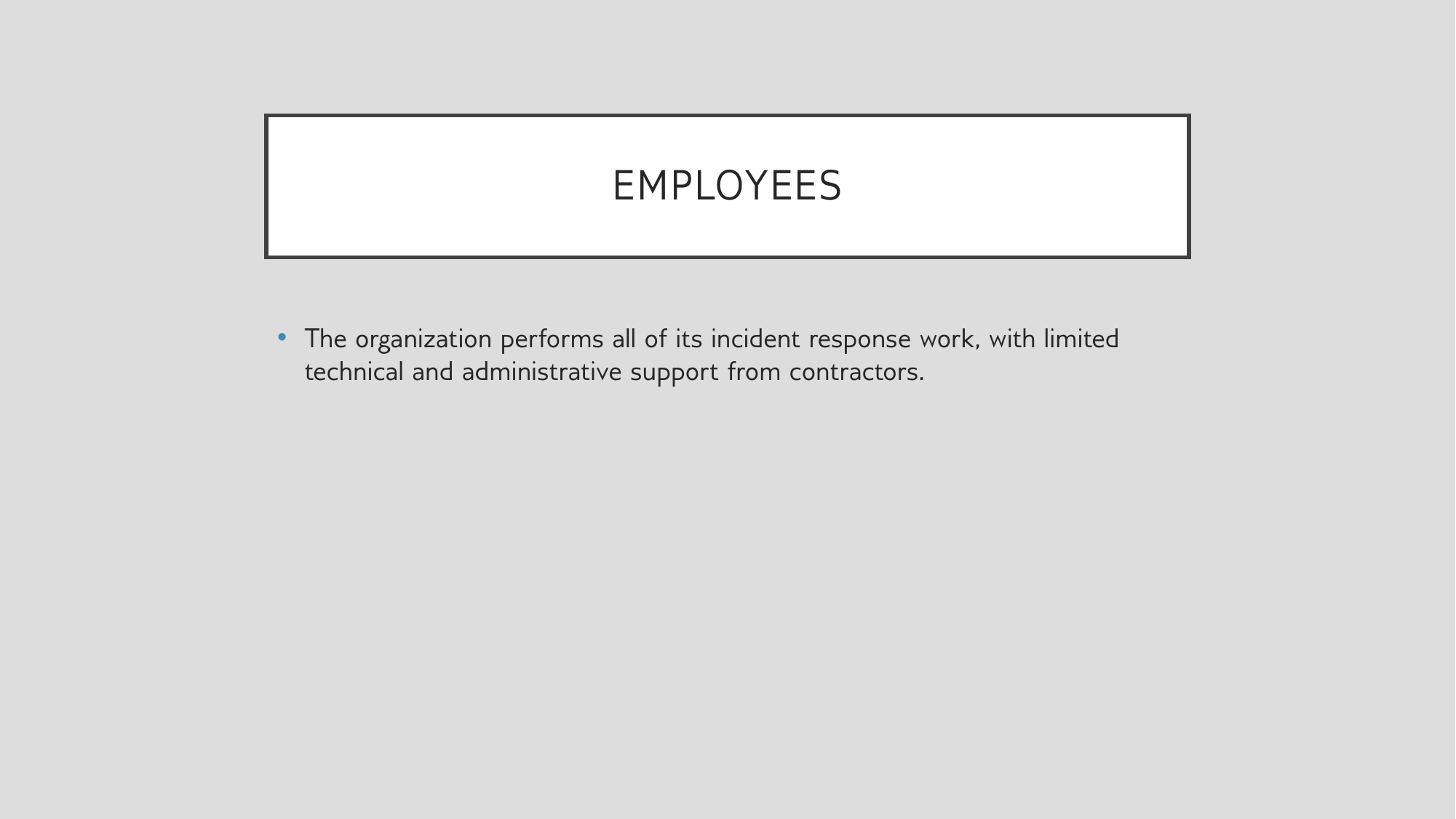

# Employees
The organization performs all of its incident response work, with limited technical and administrative support from contractors.